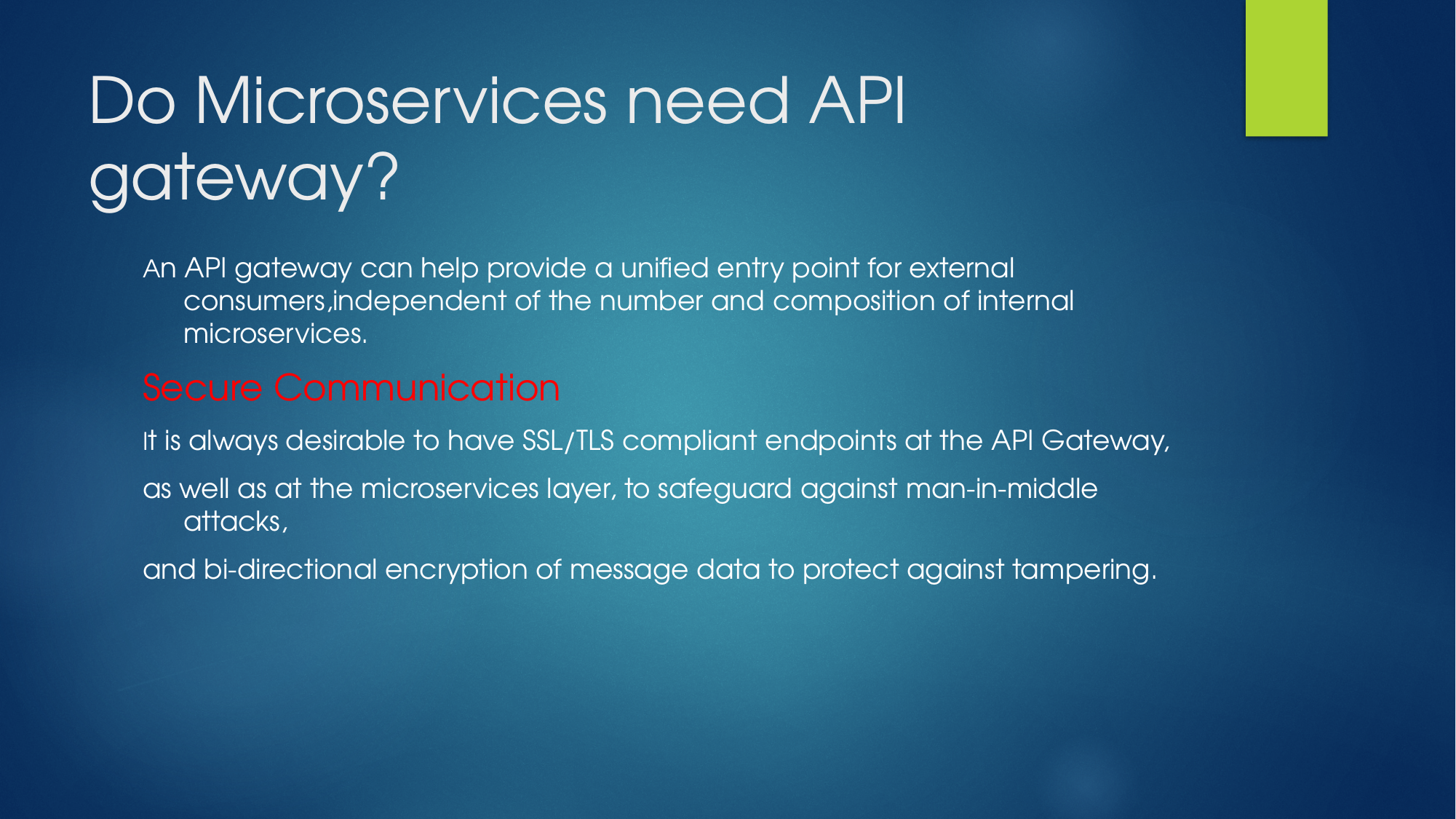

# Do Microservices need API gateway?
An API gateway can help provide a unified entry point for external consumers,independent of the number and composition of internal microservices.
Secure Communication
It is always desirable to have SSL/TLS compliant endpoints at the API Gateway,
as well as at the microservices layer, to safeguard against man-in-middle attacks,
and bi-directional encryption of message data to protect against tampering.